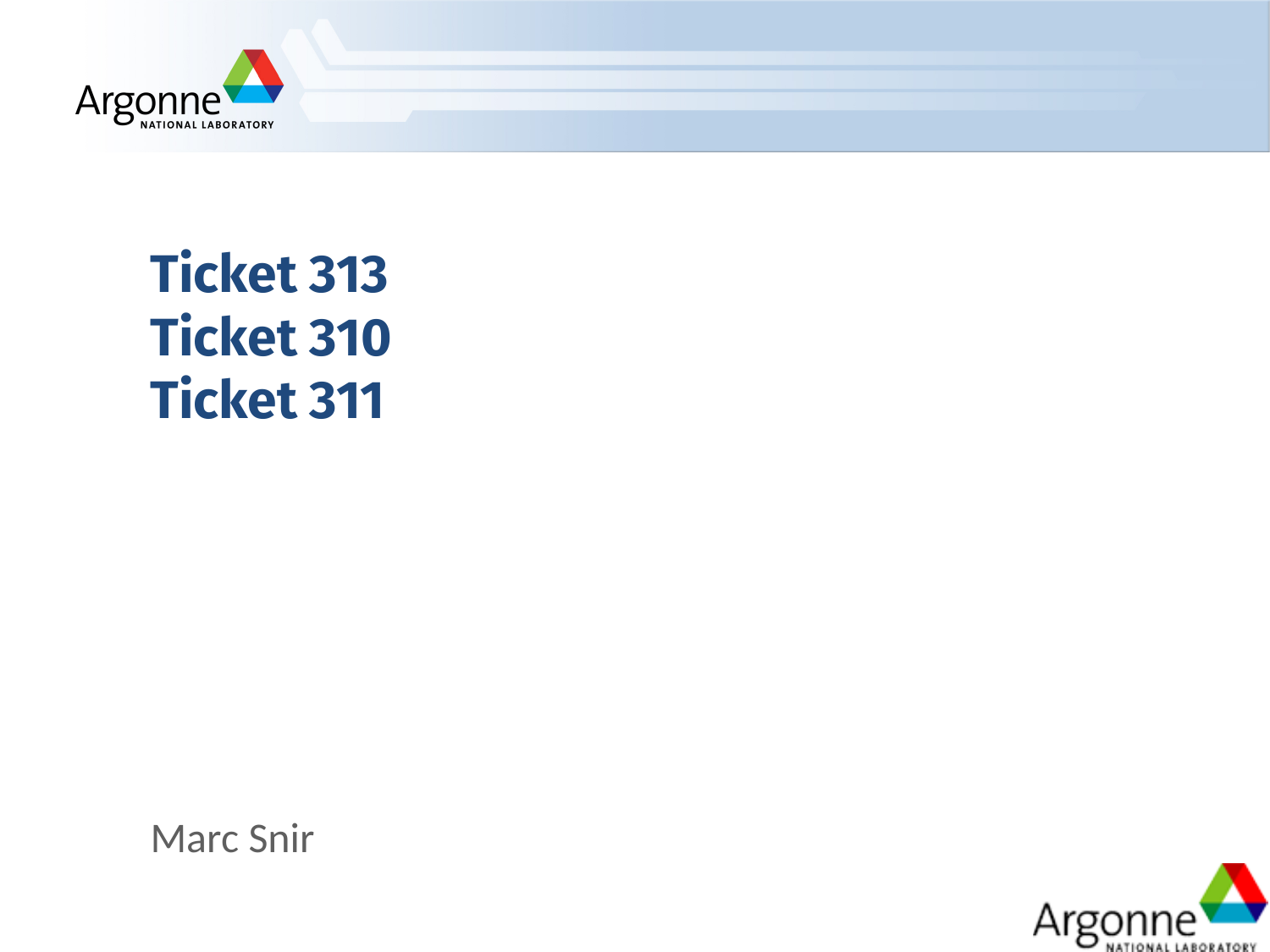

# Ticket 313 Ticket 310 Ticket 311
Marc Snir